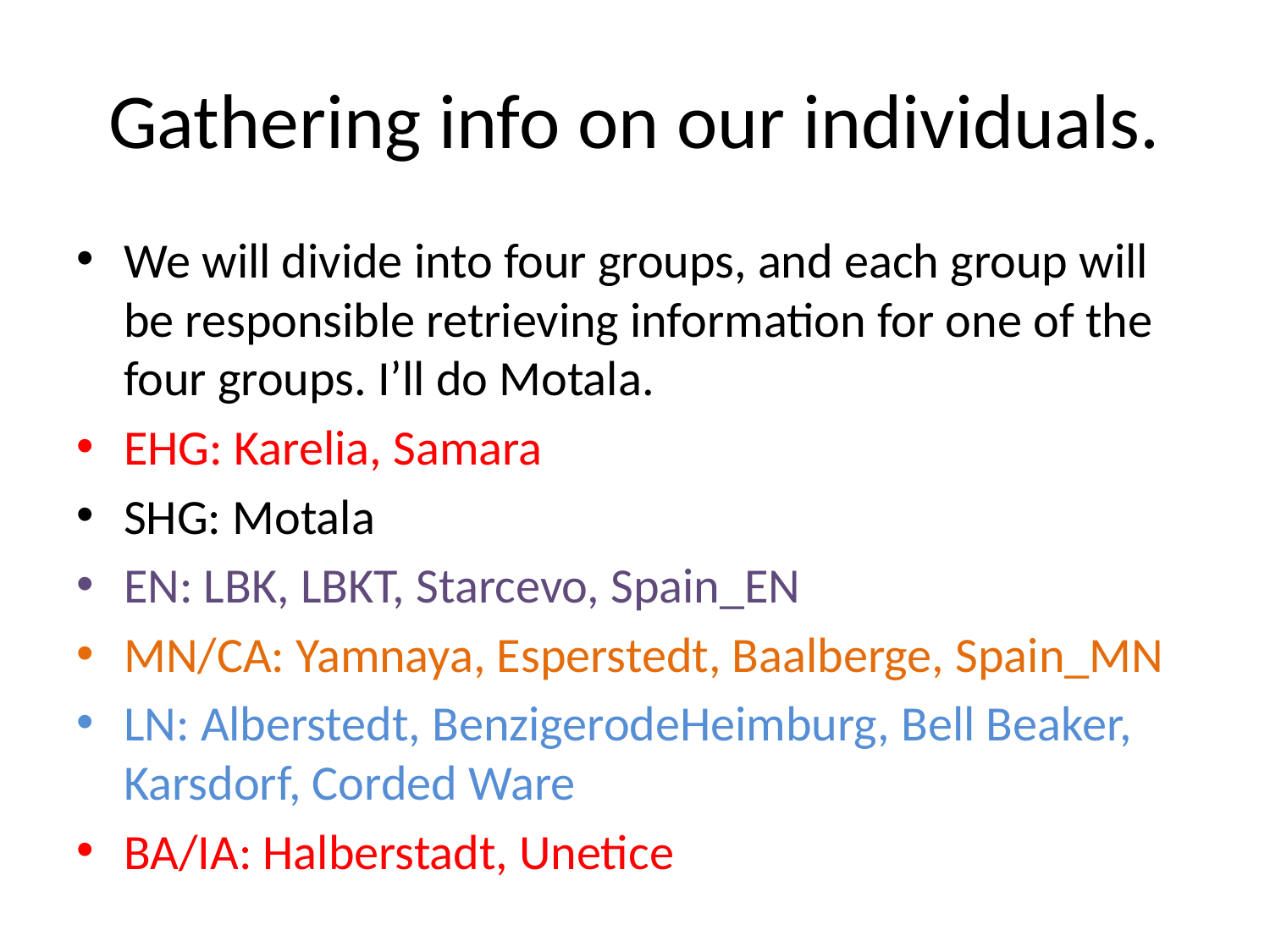

# Gathering info on our individuals.
We will divide into four groups, and each group will be responsible retrieving information for one of the four groups. I’ll do Motala.
EHG: Karelia, Samara
SHG: Motala
EN: LBK, LBKT, Starcevo, Spain_EN
MN/CA: Yamnaya, Esperstedt, Baalberge, Spain_MN
LN: Alberstedt, BenzigerodeHeimburg, Bell Beaker, Karsdorf, Corded Ware
BA/IA: Halberstadt, Unetice